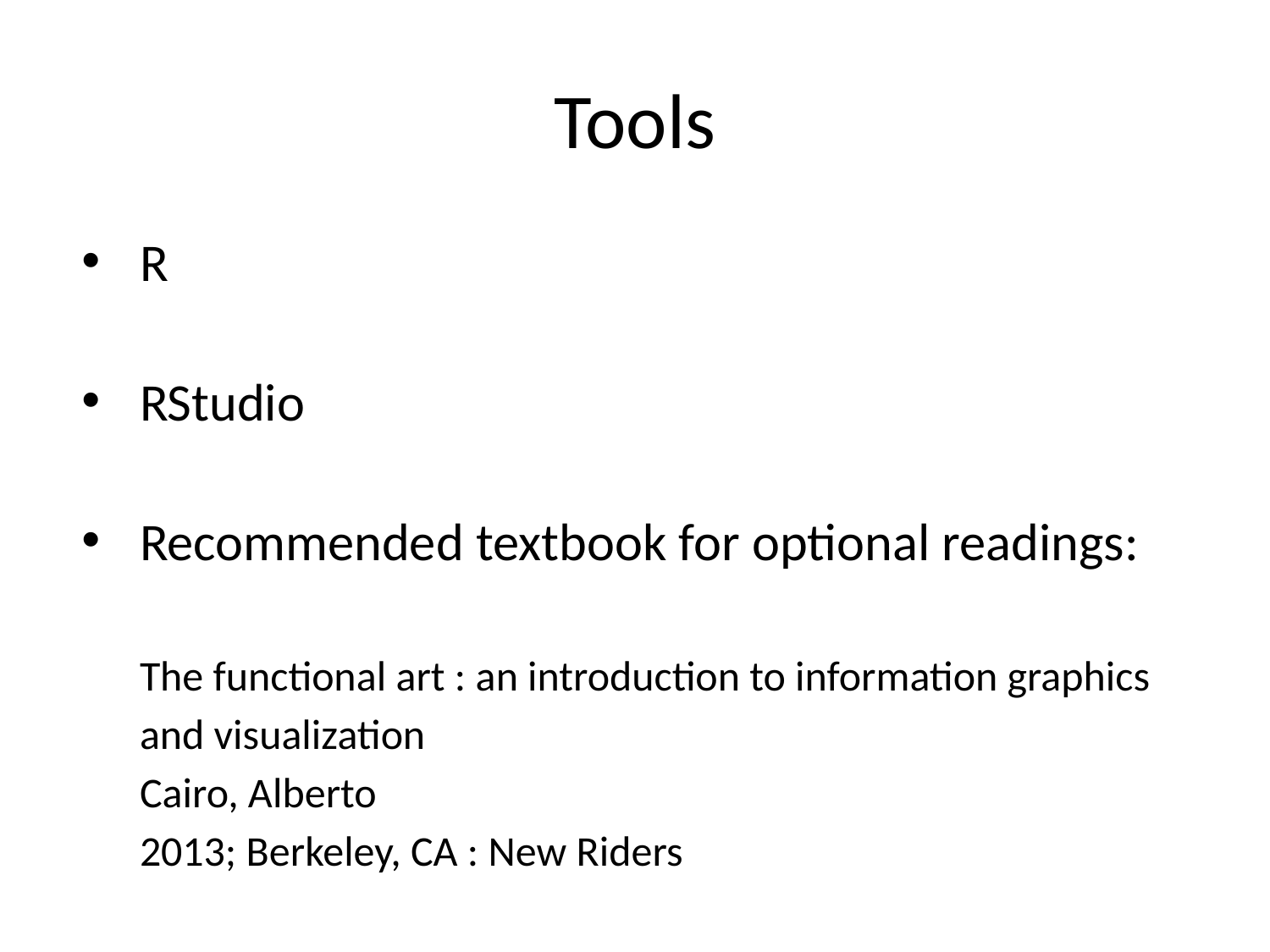

# Tools
R

RStudio

Recommended textbook for optional readings:

The functional art : an introduction to information graphics and visualization
Cairo, Alberto
2013; Berkeley, CA : New Riders